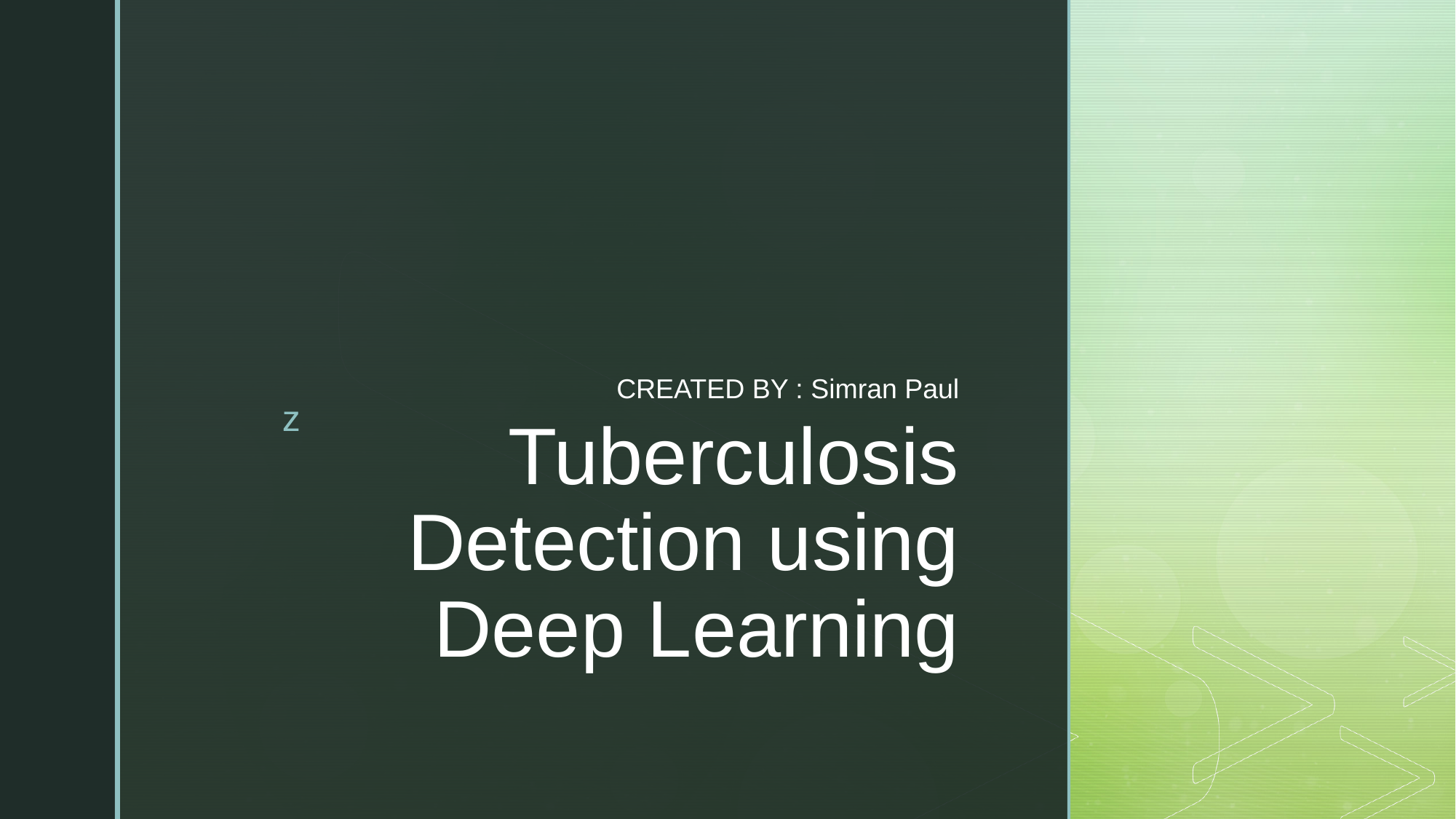

CREATED BY : Simran Paul
# Tuberculosis Detection using Deep Learning